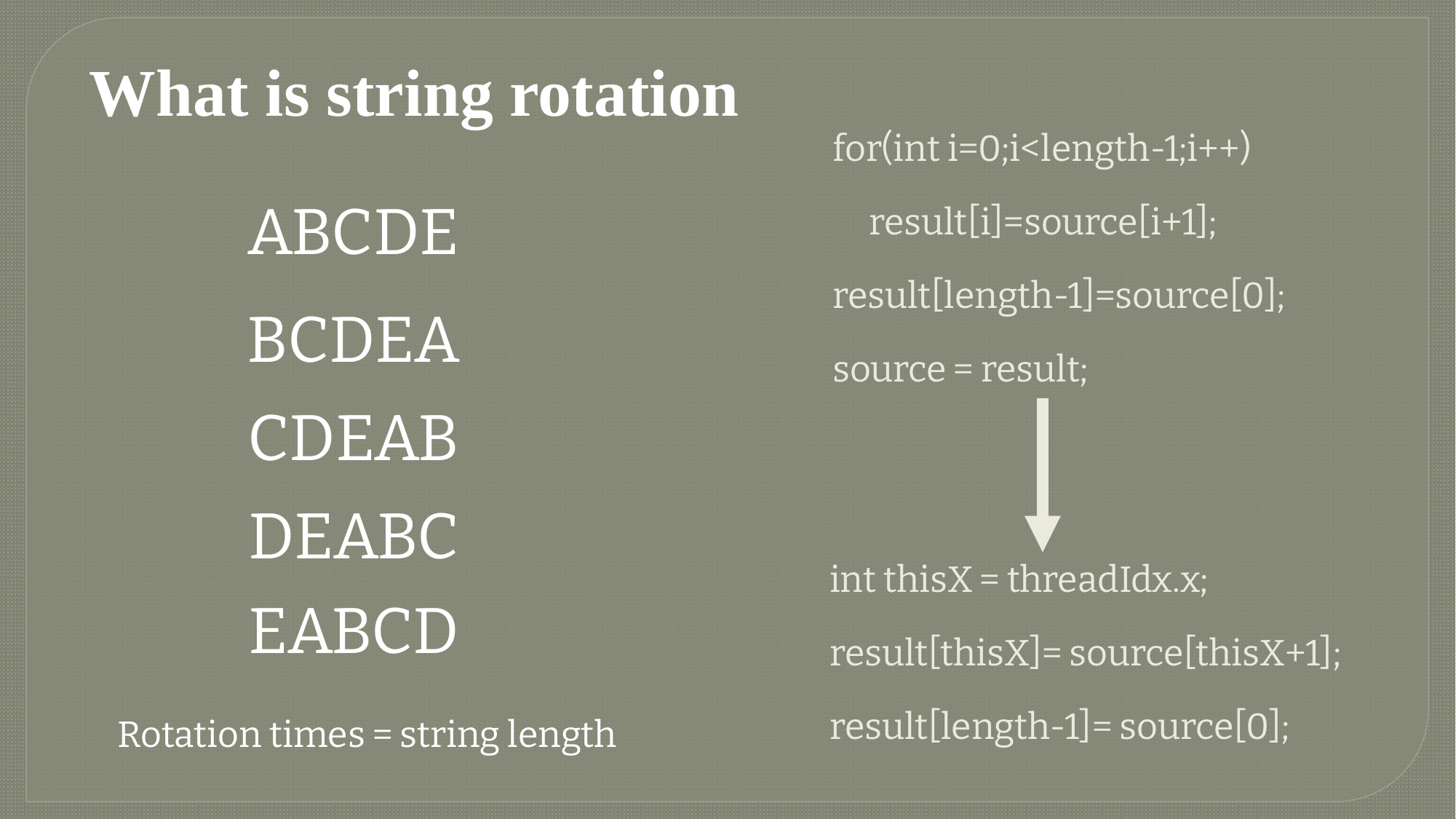

What is string rotation
for(int i=0;i<length-1;i++)
     result[i]=source[i+1];
result[length-1]=source[0];
source = result;
ABCDE
BCDEA

CDEAB
DEABC
int thisX = threadIdx.x;
result[thisX]= source[thisX+1];
result[length-1]= source[0];
EABCD
Rotation times = string length